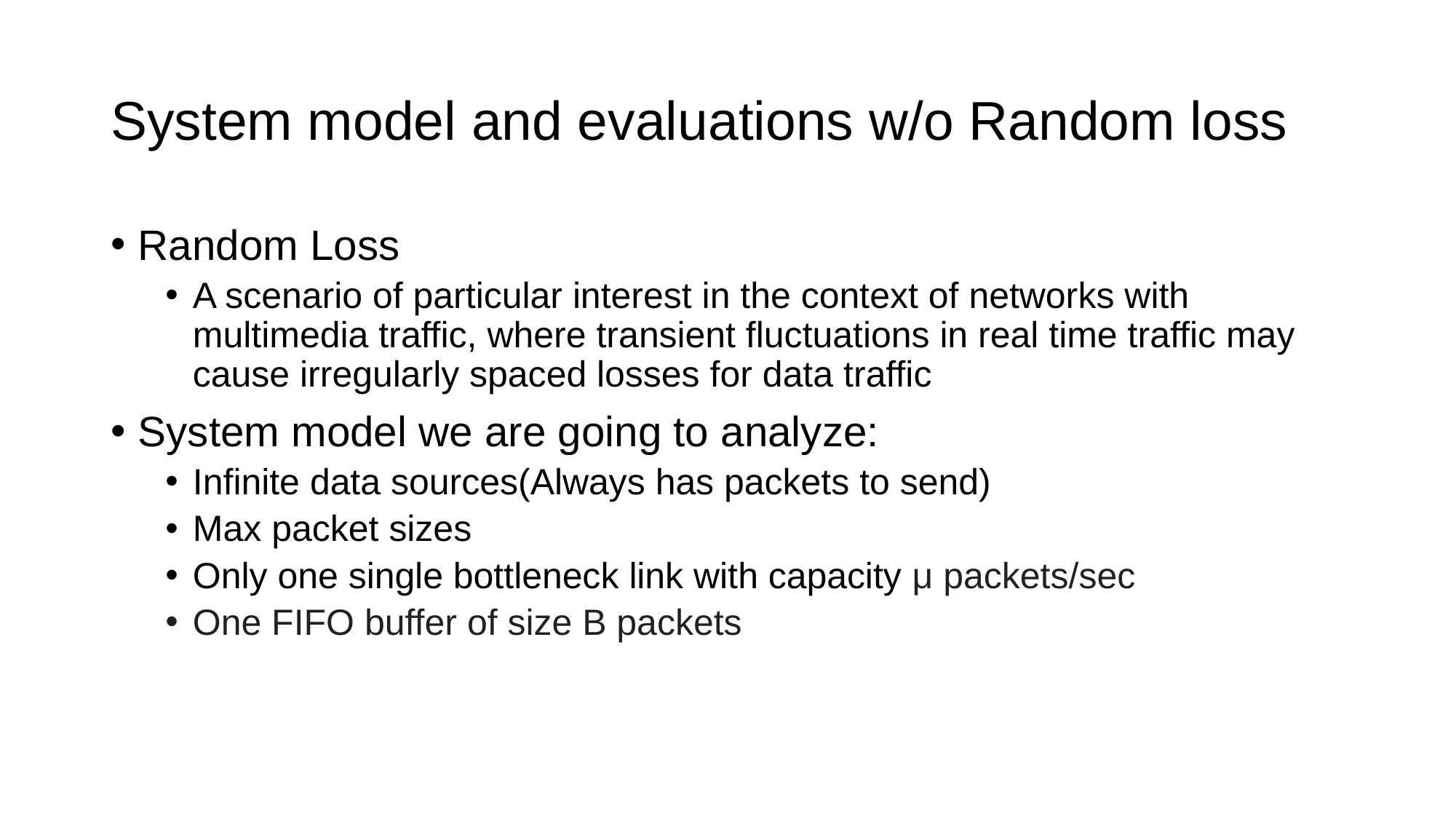

# System model and evaluations w/o Random loss
Random Loss
A scenario of particular interest in the context of networks with multimedia traffic, where transient fluctuations in real time traffic may cause irregularly spaced losses for data traffic
System model we are going to analyze:
Infinite data sources(Always has packets to send)
Max packet sizes
Only one single bottleneck link with capacity μ packets/sec
One FIFO buffer of size B packets